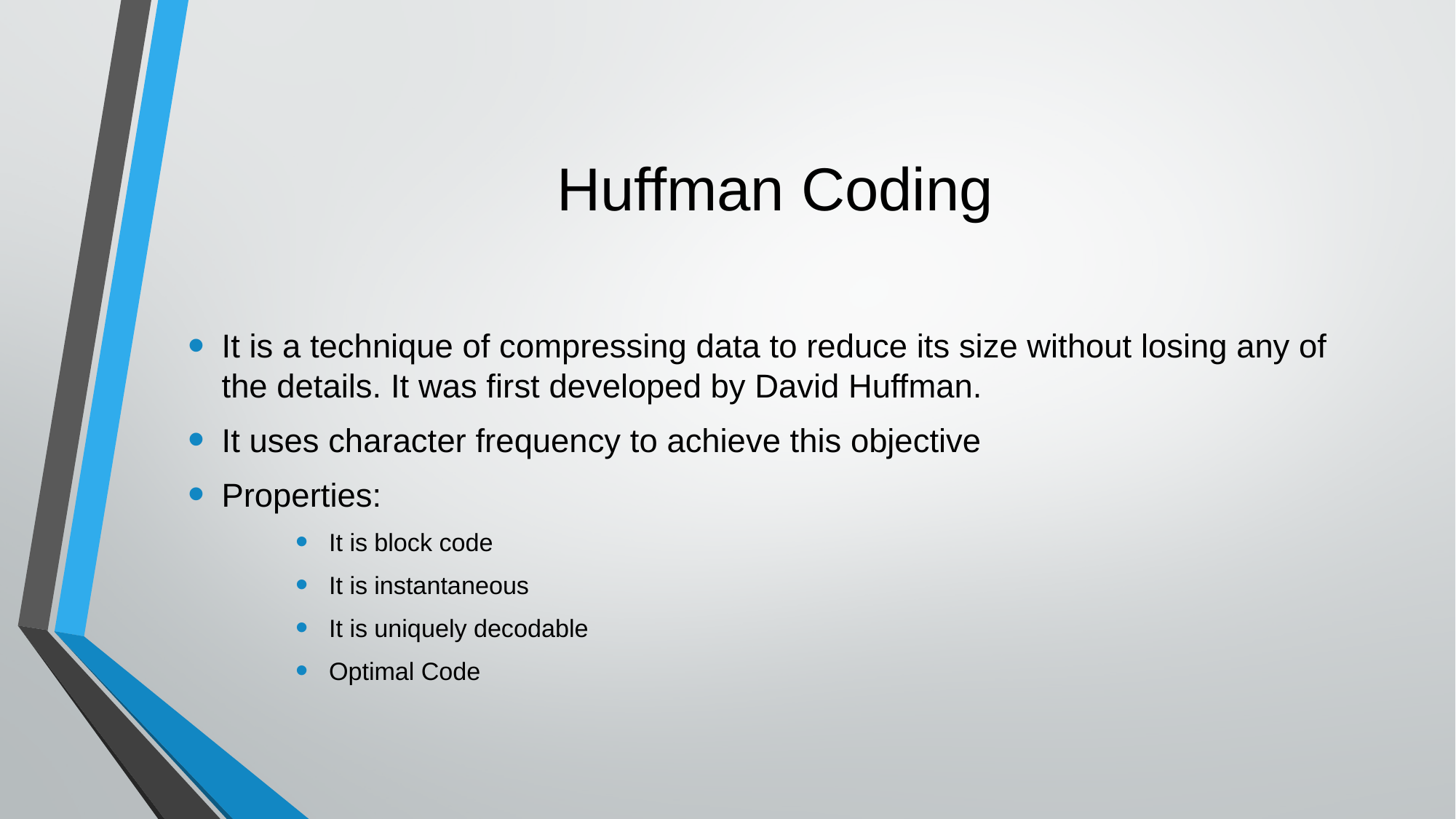

# Huffman Coding
It is a technique of compressing data to reduce its size without losing any of the details. It was first developed by David Huffman.
It uses character frequency to achieve this objective
Properties:
It is block code
It is instantaneous
It is uniquely decodable
Optimal Code